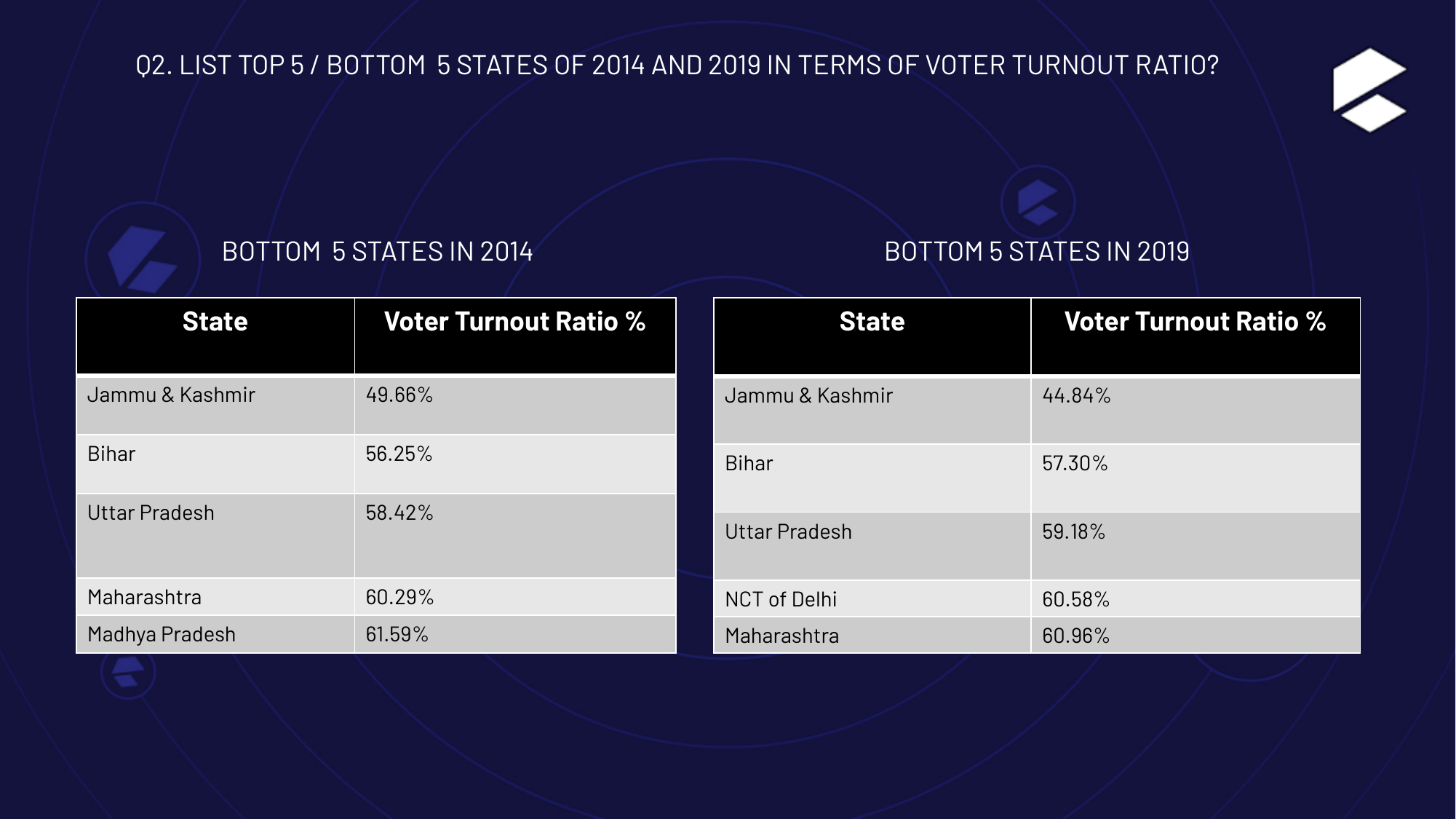

Q2. LIST TOP 5 / BOTTOM  5 STATES OF 2014 AND 2019 IN TERMS OF VOTER TURNOUT RATIO?
BOTTOM  5 STATES IN 2014
BOTTOM 5 STATES IN 2019
| State | Voter Turnout Ratio % |
| --- | --- |
| Jammu & Kashmir | 49.66% |
| Bihar | 56.25% |
| Uttar Pradesh | 58.42% |
| Maharashtra | 60.29% |
| Madhya Pradesh | 61.59% |
| State | Voter Turnout Ratio % |
| --- | --- |
| Jammu & Kashmir | 44.84% |
| Bihar | 57.30% |
| Uttar Pradesh | 59.18% |
| NCT of Delhi | 60.58% |
| Maharashtra | 60.96% |